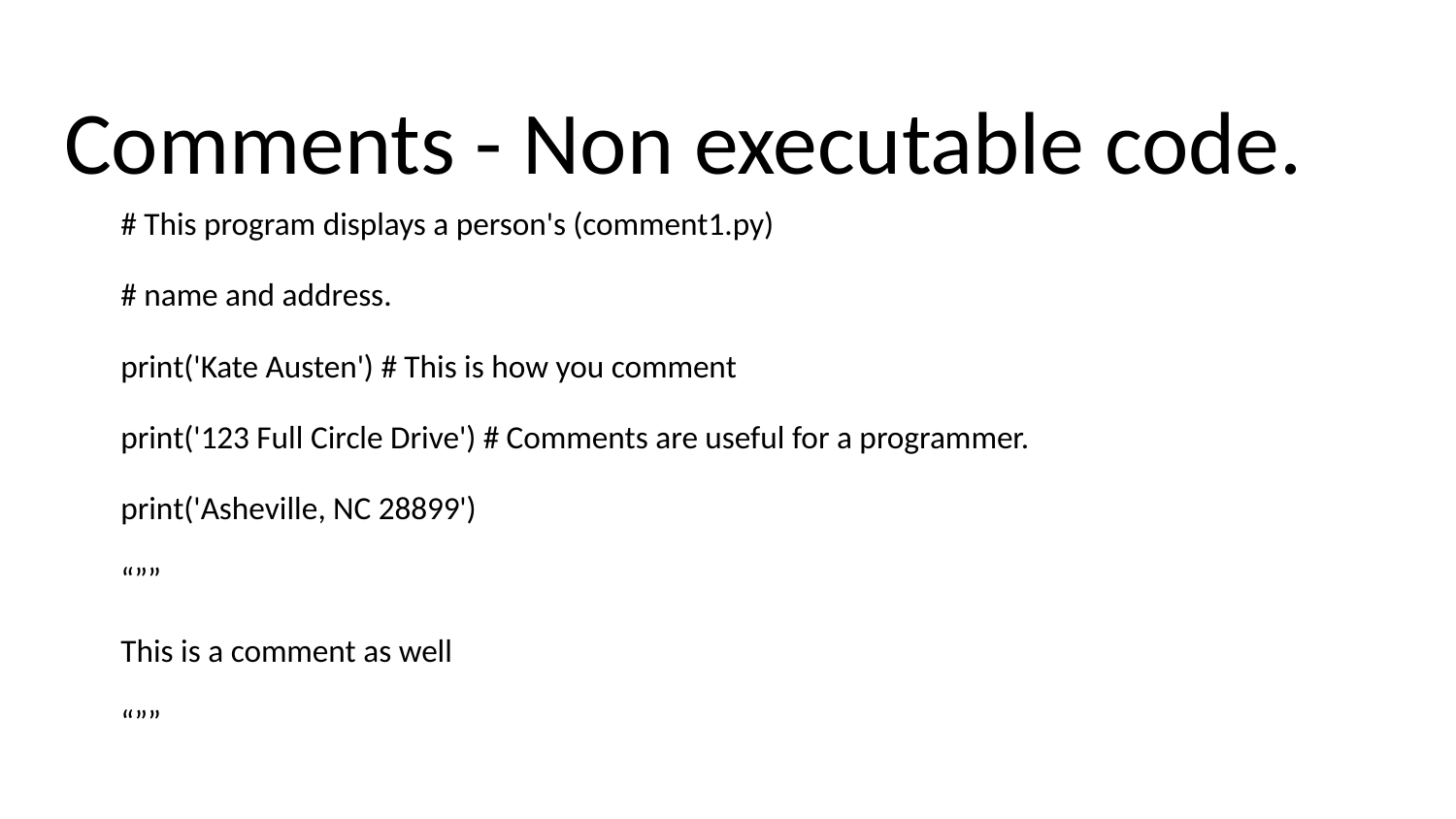

# Comments - Non executable code.
# This program displays a person's (comment1.py)
# name and address.
print('Kate Austen') # This is how you comment
print('123 Full Circle Drive') # Comments are useful for a programmer.
print('Asheville, NC 28899')
“””
This is a comment as well
“””